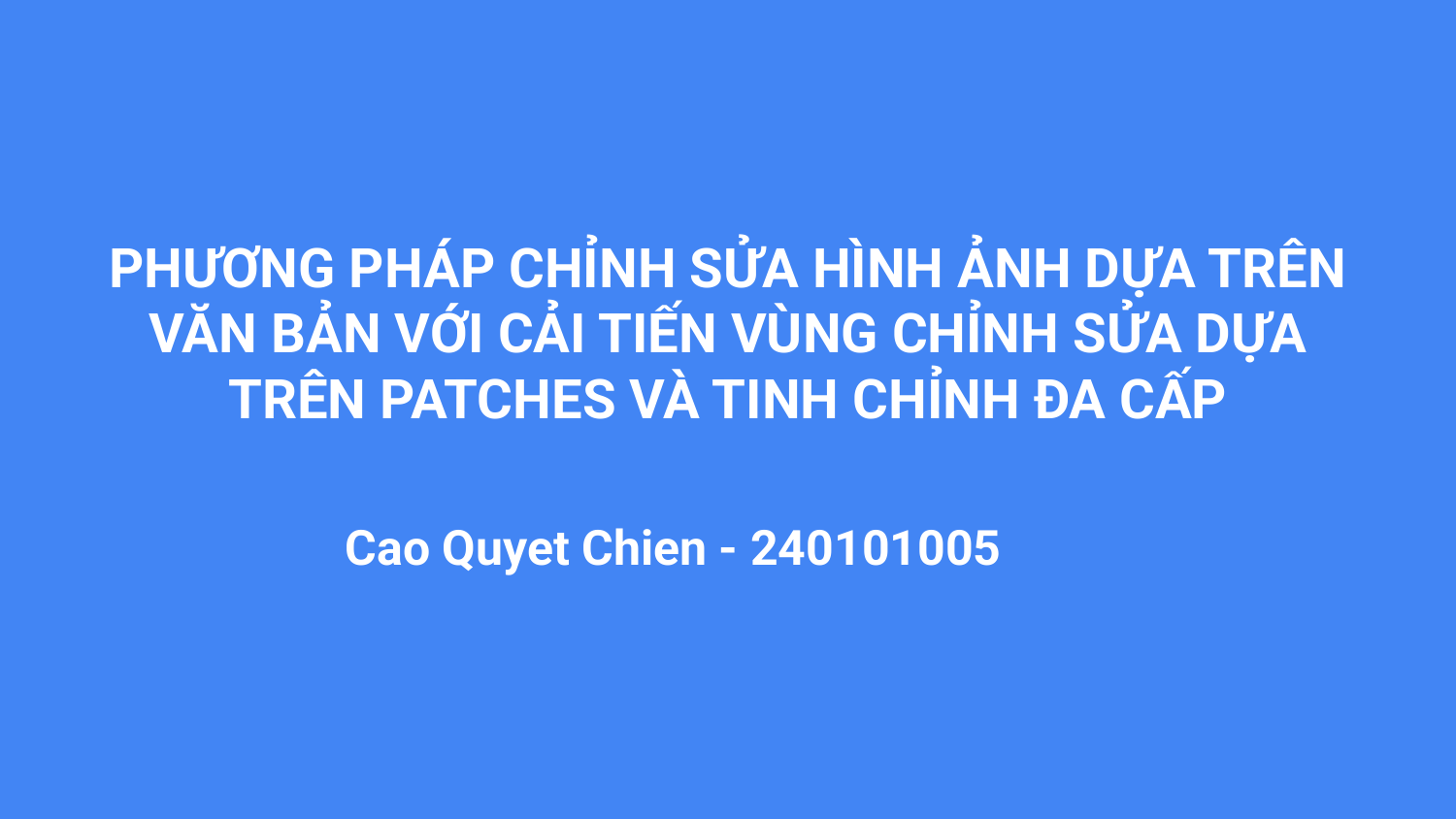

# PHƯƠNG PHÁP CHỈNH SỬA HÌNH ẢNH DỰA TRÊN VĂN BẢN VỚI CẢI TIẾN VÙNG CHỈNH SỬA DỰA TRÊN PATCHES VÀ TINH CHỈNH ĐA CẤP
Cao Quyet Chien - 240101005